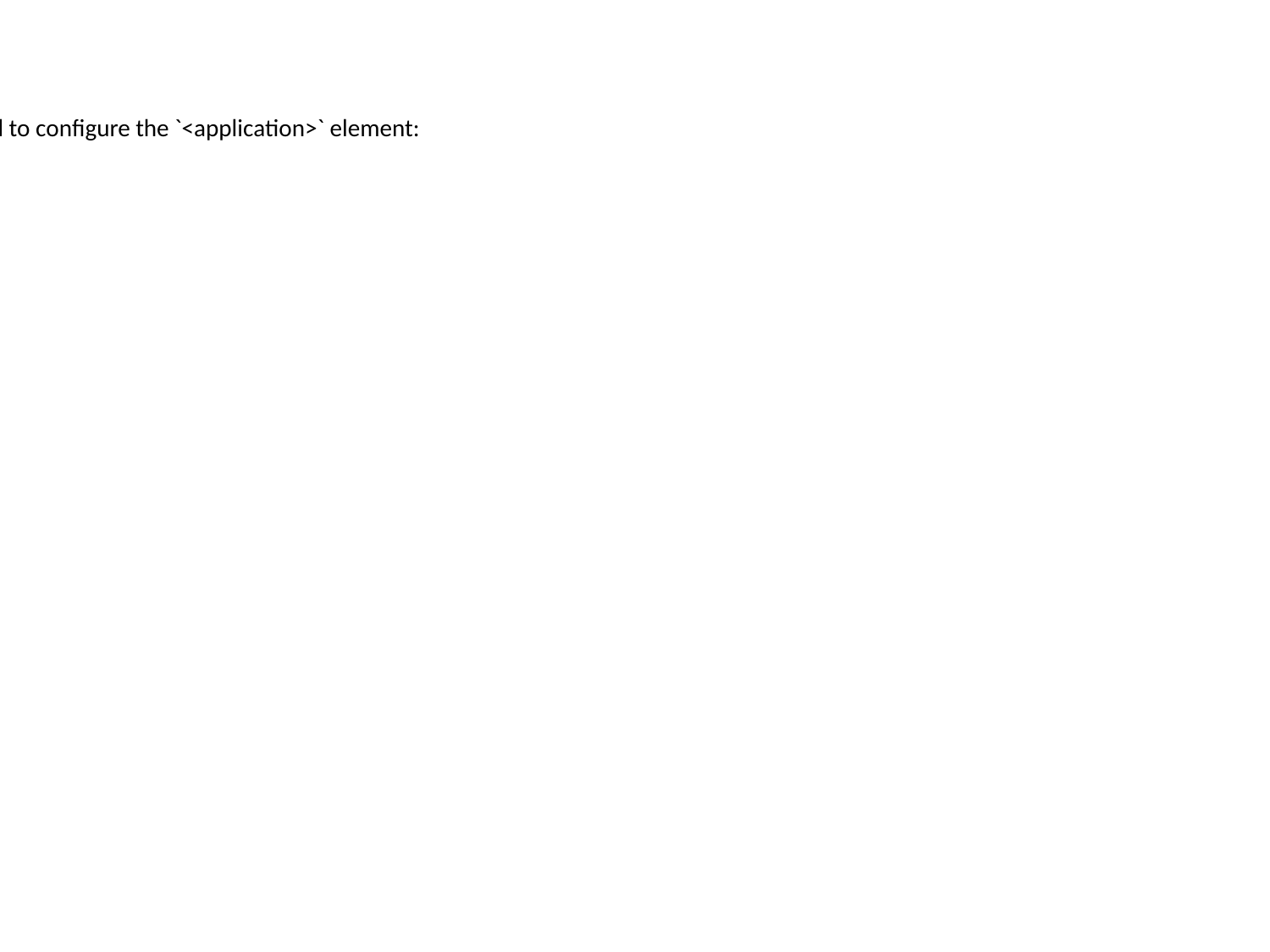

Application: Specify App Metadata

The `<application>` element in the AndroidManifest.xml file is used to specify the metadata for the application, such as its name, icon, and label. The following attributes can be used to configure the `<application>` element:

android:name**: Specifies the fully qualified class name of the application's main activity.
android:allowBackup**: Indicates whether the application's data should be backed up to the cloud.
android:dataExtractionRules**: Specifies the XML resource file that contains the data extraction rules for the application.
android:fullBackupContent**: Specifies the XML resource file that contains the full backup rules for the application.
android:icon**: Specifies the drawable resource ID for the application's icon.
android:label**: Specifies the string resource ID for the application's label.
android:roundIcon**: Specifies the mipmap resource ID for the application's round icon.
android:supportsRtl**: Indicates whether the application supports right-to-left (RTL) layouts.
android:theme**: Specifies the theme to be used by the application.
android:debuggable**: Indicates whether the application can be debugged.
tools:targetApi**: Specifies the target API level for the application.

Example:

```xml
<application
android:name=".FunApp"
android:allowBackup="true"
android:dataExtractionRules="@xml/data_extraction_rules"
android:fullBackupContent="@xml/backup_rules"
android:icon="@drawable/gfgIcon"
android:label="@string/app_name"
android:roundIcon="@mipmap/ic_launcher_round"
android:supportsRtl="true"
android:theme="@android:style/Theme.Light"
android:debuggable="true"
tools:targetApi="31">
</application>
```

In this example, the `<application>` element specifies that the application's main activity is ".FunApp", that it should be backed up to the cloud, that it has data extraction rules defined in the "data_extraction_rules.xml" file, that it has full backup rules defined in the "backup_rules.xml" file, that it uses the "gfgIcon" drawable as its icon, that it uses the "app_name" string as its label, that it uses the "ic_launcher_round" mipmap as its round icon, that it supports RTL layouts, that it uses the "@android:style/Theme.Light" theme, that it can be debugged, and that its target API level is 31.